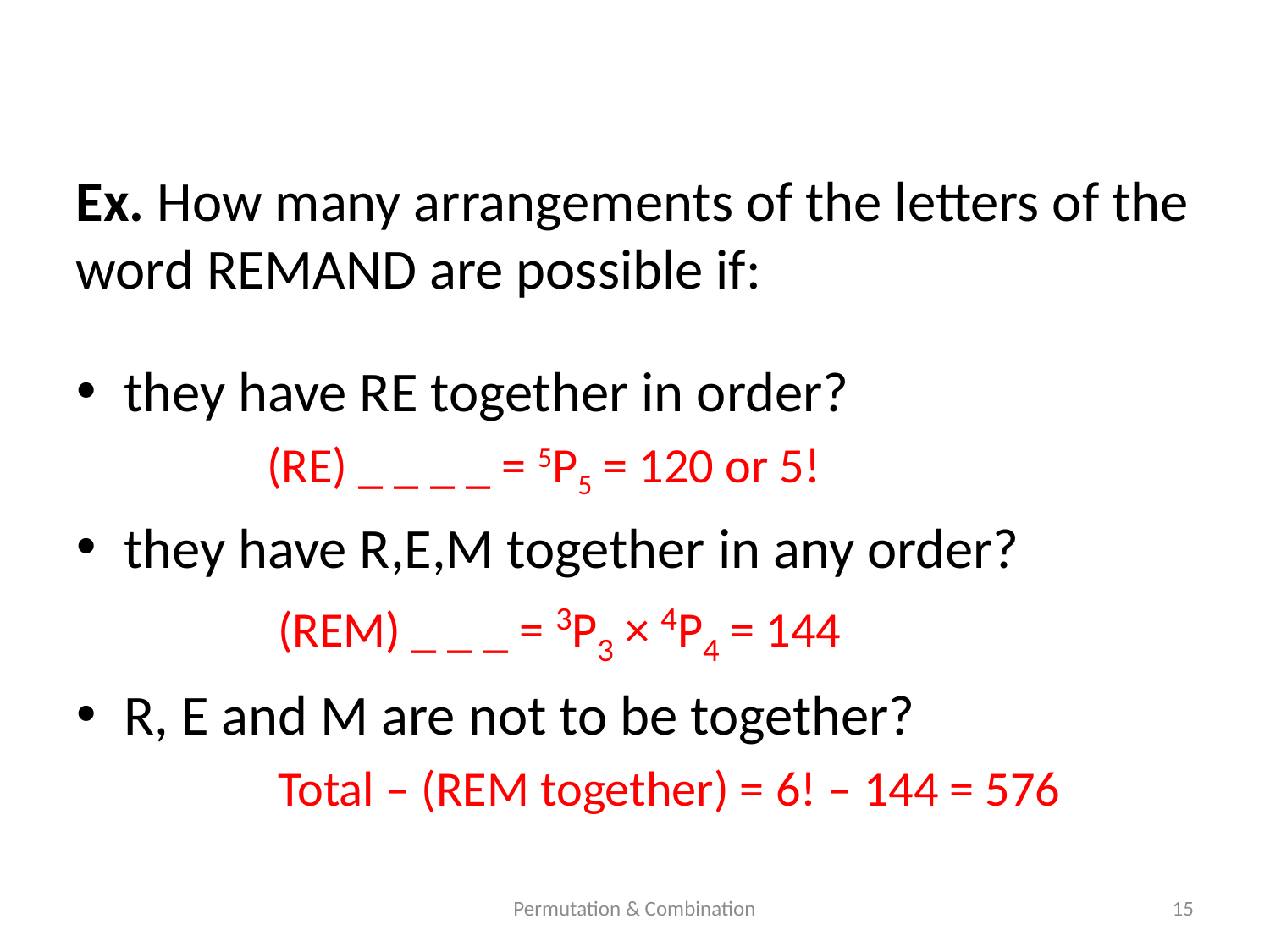

#
Ex. How many arrangements of the letters of the word REMAND are possible if:
they have RE together in order?
	(RE) _ _ _ _ = 5P5 = 120 or 5!
they have R,E,M together in any order?
	 (REM) _ _ _ = 3P3 × 4P4 = 144
R, E and M are not to be together?
	 Total – (REM together) = 6! – 144 = 576
Permutation & Combination
15